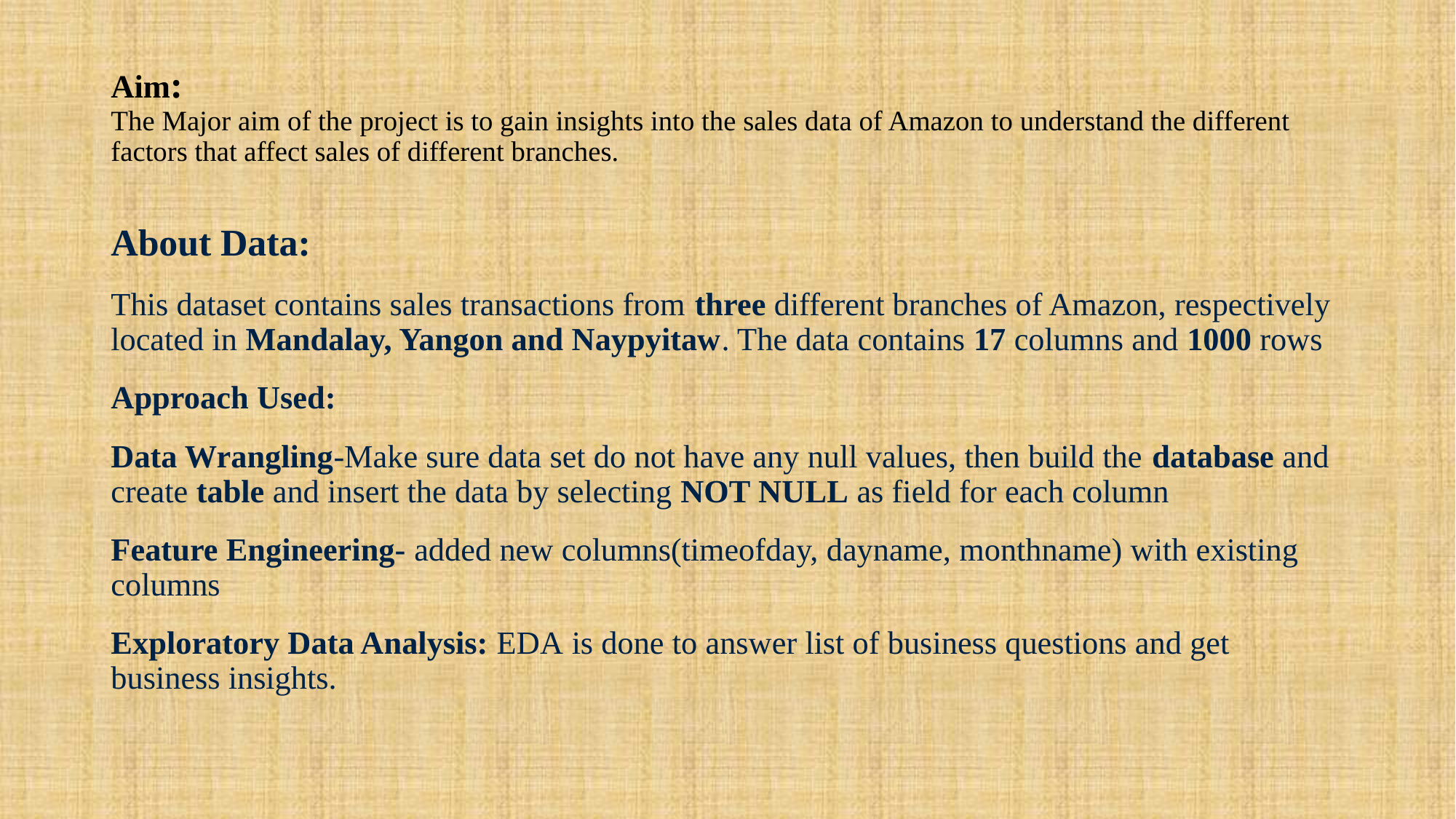

# Aim: The Major aim of the project is to gain insights into the sales data of Amazon to understand the different factors that affect sales of different branches.
About Data:
This dataset contains sales transactions from three different branches of Amazon, respectively located in Mandalay, Yangon and Naypyitaw. The data contains 17 columns and 1000 rows
Approach Used:
Data Wrangling-Make sure data set do not have any null values, then build the database and create table and insert the data by selecting NOT NULL as field for each column
Feature Engineering- added new columns(timeofday, dayname, monthname) with existing columns
Exploratory Data Analysis: EDA is done to answer list of business questions and get business insights.